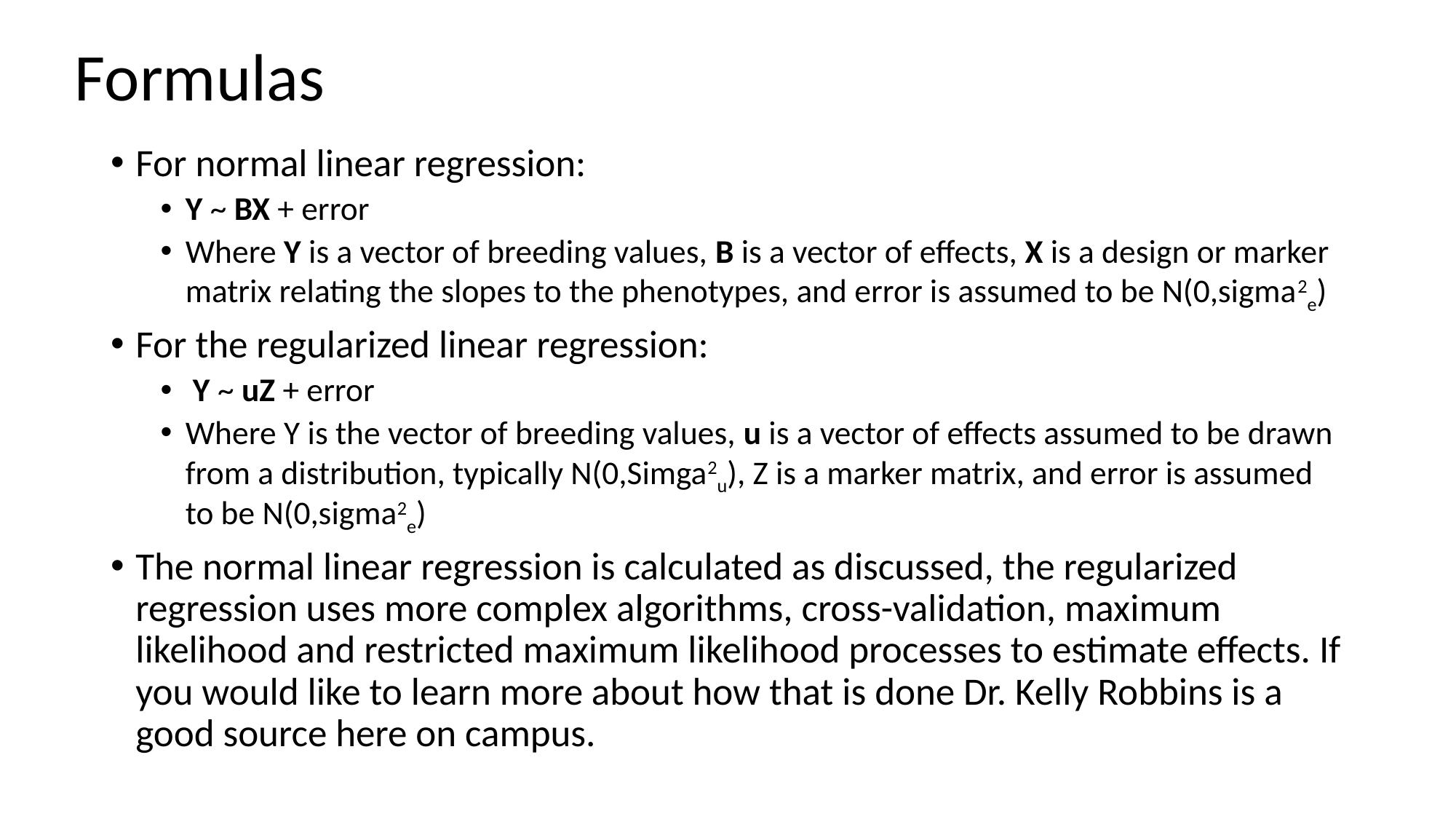

# Formulas
For normal linear regression:
Y ~ BX + error
Where Y is a vector of breeding values, B is a vector of effects, X is a design or marker matrix relating the slopes to the phenotypes, and error is assumed to be N(0,sigma2e)
For the regularized linear regression:
 Y ~ uZ + error
Where Y is the vector of breeding values, u is a vector of effects assumed to be drawn from a distribution, typically N(0,Simga2u), Z is a marker matrix, and error is assumed to be N(0,sigma2e)
The normal linear regression is calculated as discussed, the regularized regression uses more complex algorithms, cross-validation, maximum likelihood and restricted maximum likelihood processes to estimate effects. If you would like to learn more about how that is done Dr. Kelly Robbins is a good source here on campus.